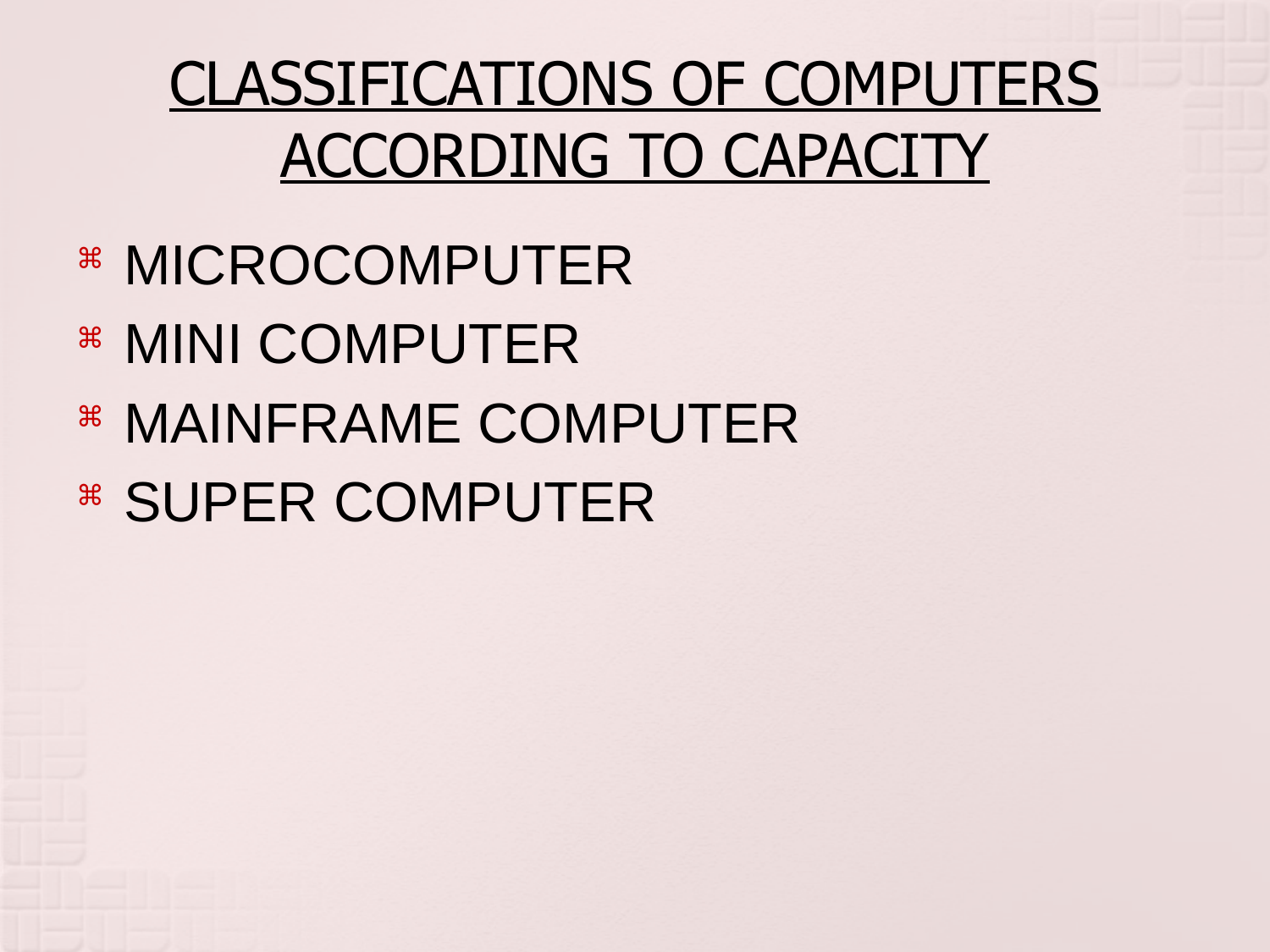

# CLASSIFICATIONS OF COMPUTERS ACCORDING TO CAPACITY
MICROCOMPUTER
MINI COMPUTER
MAINFRAME COMPUTER
SUPER COMPUTER